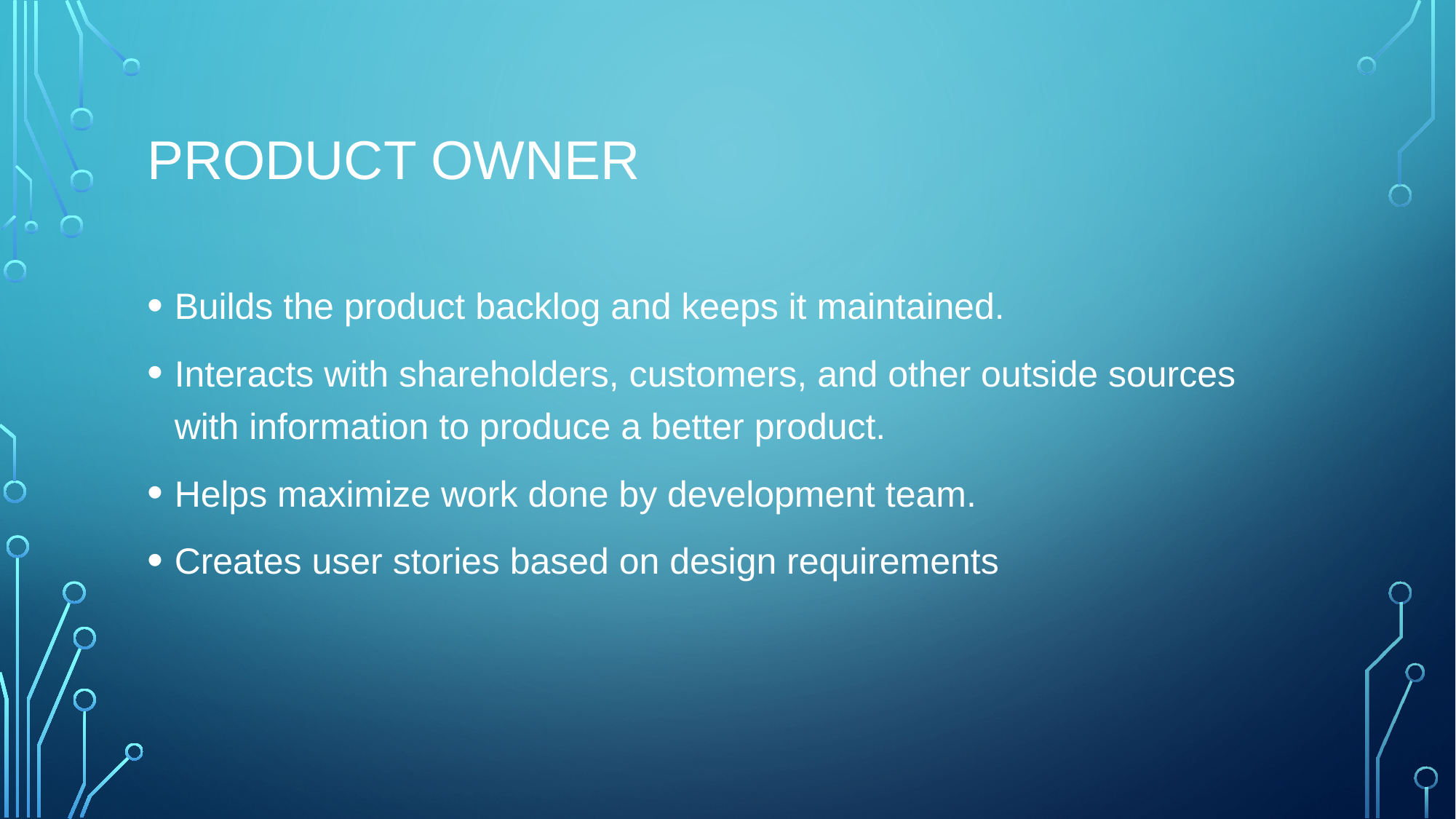

# Product owner
Builds the product backlog and keeps it maintained.
Interacts with shareholders, customers, and other outside sources with information to produce a better product.
Helps maximize work done by development team.
Creates user stories based on design requirements